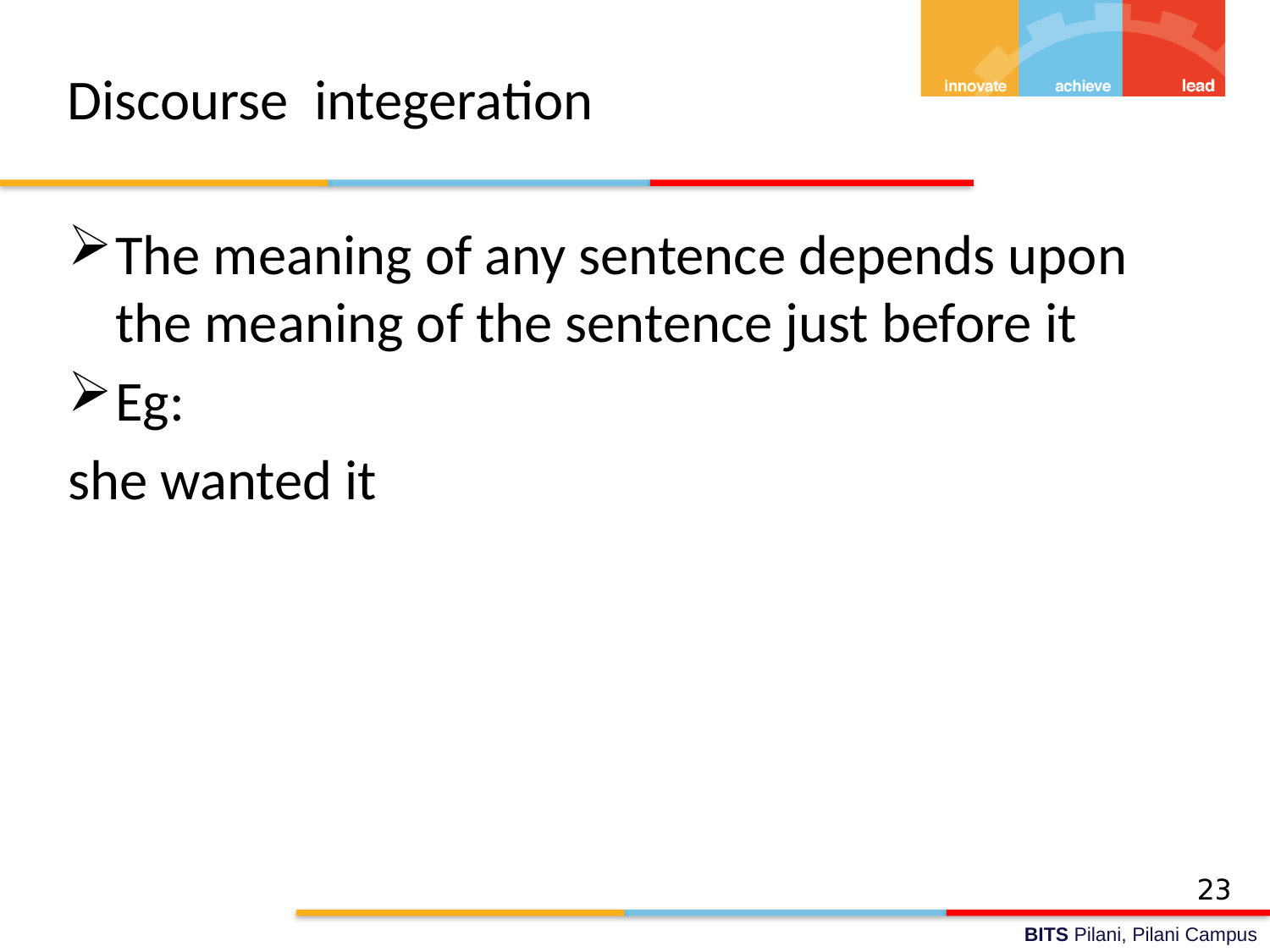

# Discourse  integeration
The meaning of any sentence depends upon the meaning of the sentence just before it
Eg:
she wanted it
23